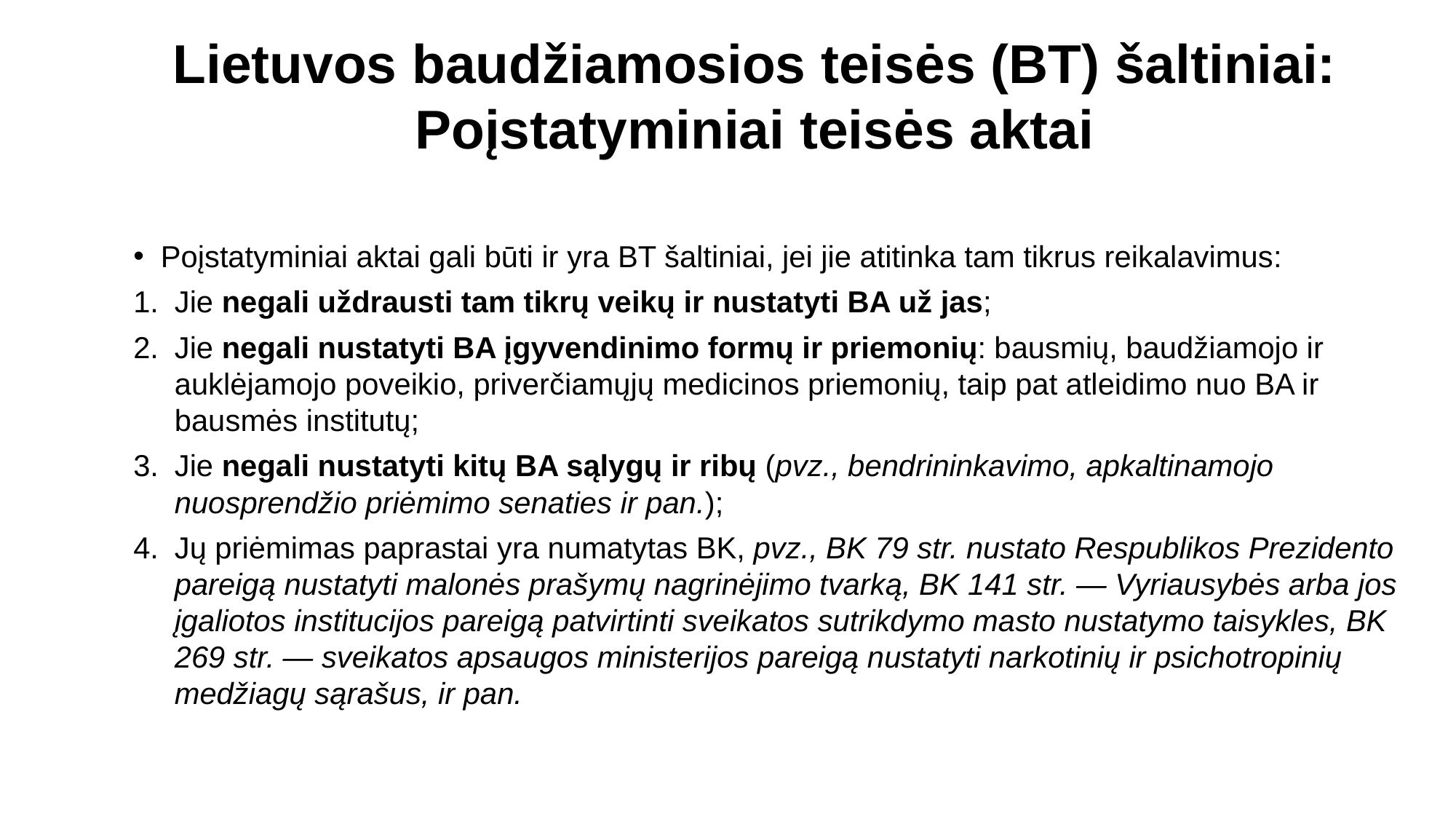

# Lietuvos baudžiamosios teisės (BT) šaltiniai: Poįstatyminiai teisės aktai

Poįstatyminiai aktai gali būti ir yra BT šaltiniai, jei jie atitinka tam tikrus reikalavimus:
Jie negali uždrausti tam tikrų veikų ir nustatyti BA už jas;
Jie negali nustatyti BA įgyvendinimo formų ir priemo­nių: bausmių, baudžiamojo ir auklėjamojo poveikio, priverčiamųjų medicinos priemonių, taip pat atleidimo nuo BA ir bausmės institutų;
Jie negali nustatyti kitų BA sąlygų ir ribų (pvz., bendrininkavimo, apkaltinamojo nuosprendžio priėmimo senaties ir pan.);
Jų priėmimas paprastai yra numatytas BK, pvz., BK 79 str. nustato Respublikos Prezidento pareigą nustatyti malonės prašymų nagrinėjimo tvarką, BK 141 str. — Vyriausybės arba jos įgaliotos institucijos pareigą patvirtinti sveikatos sutrikdymo masto nustatymo taisykles, BK 269 str. — sveikatos apsaugos ministerijos pareigą nustatyti narkotinių ir psichotropinių medžiagų sąrašus, ir pan.